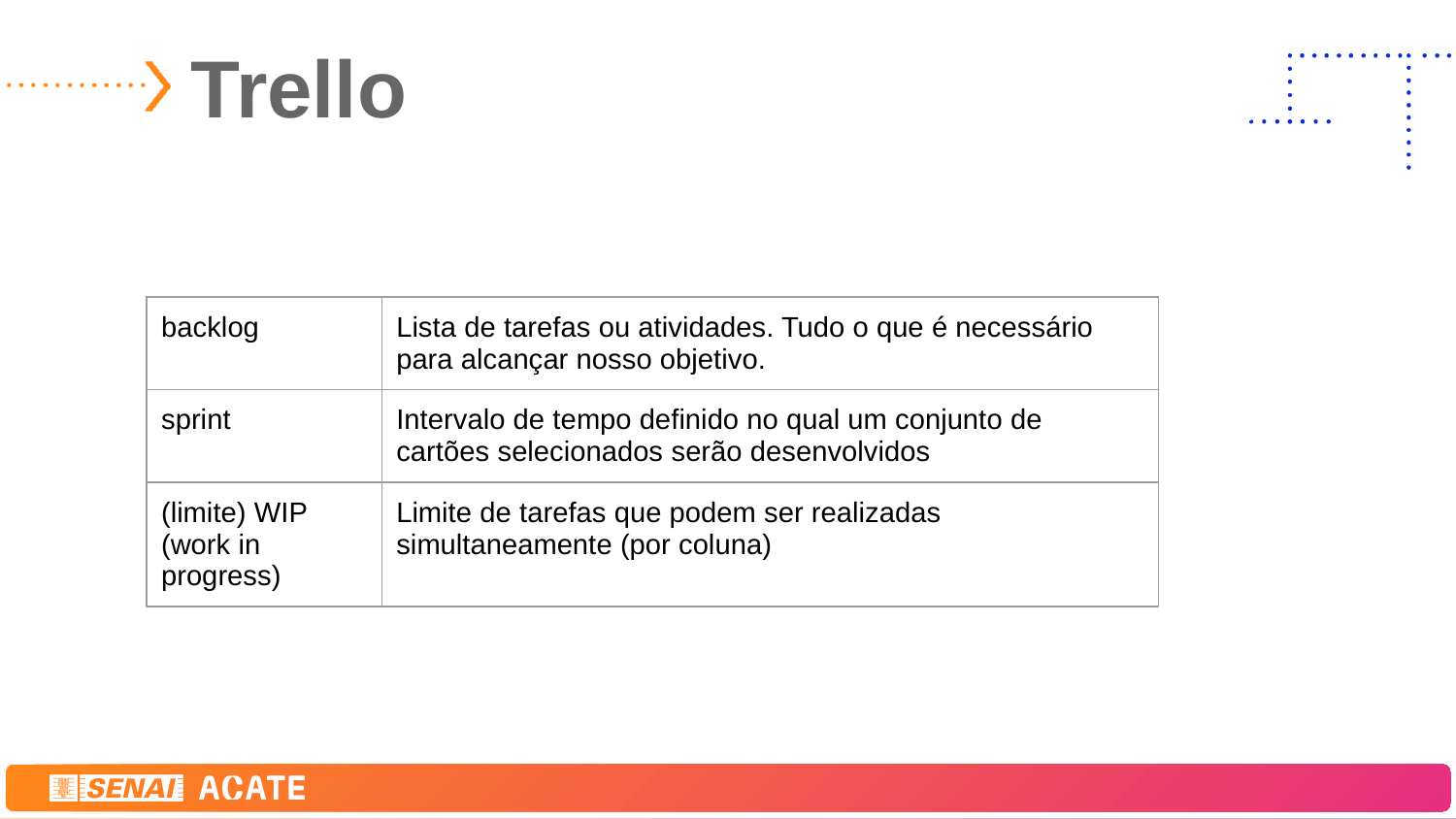

# Trello
| backlog | Lista de tarefas ou atividades. Tudo o que é necessário para alcançar nosso objetivo. |
| --- | --- |
| sprint | Intervalo de tempo definido no qual um conjunto de cartões selecionados serão desenvolvidos |
| (limite) WIP (work in progress) | Limite de tarefas que podem ser realizadas simultaneamente (por coluna) |